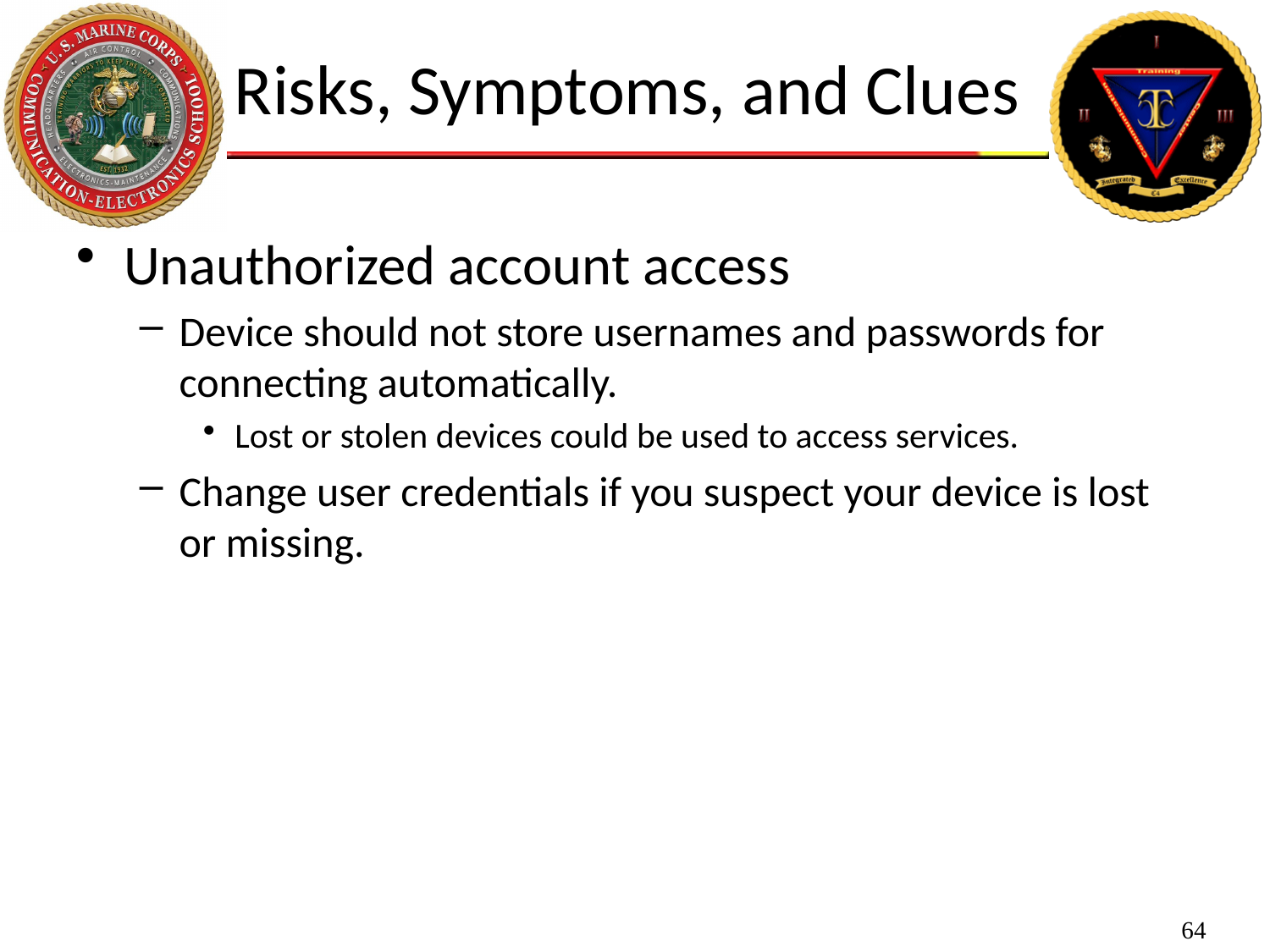

# Risks, Symptoms, and Clues
Unauthorized account access
Device should not store usernames and passwords for connecting automatically.
Lost or stolen devices could be used to access services.
Change user credentials if you suspect your device is lost or missing.